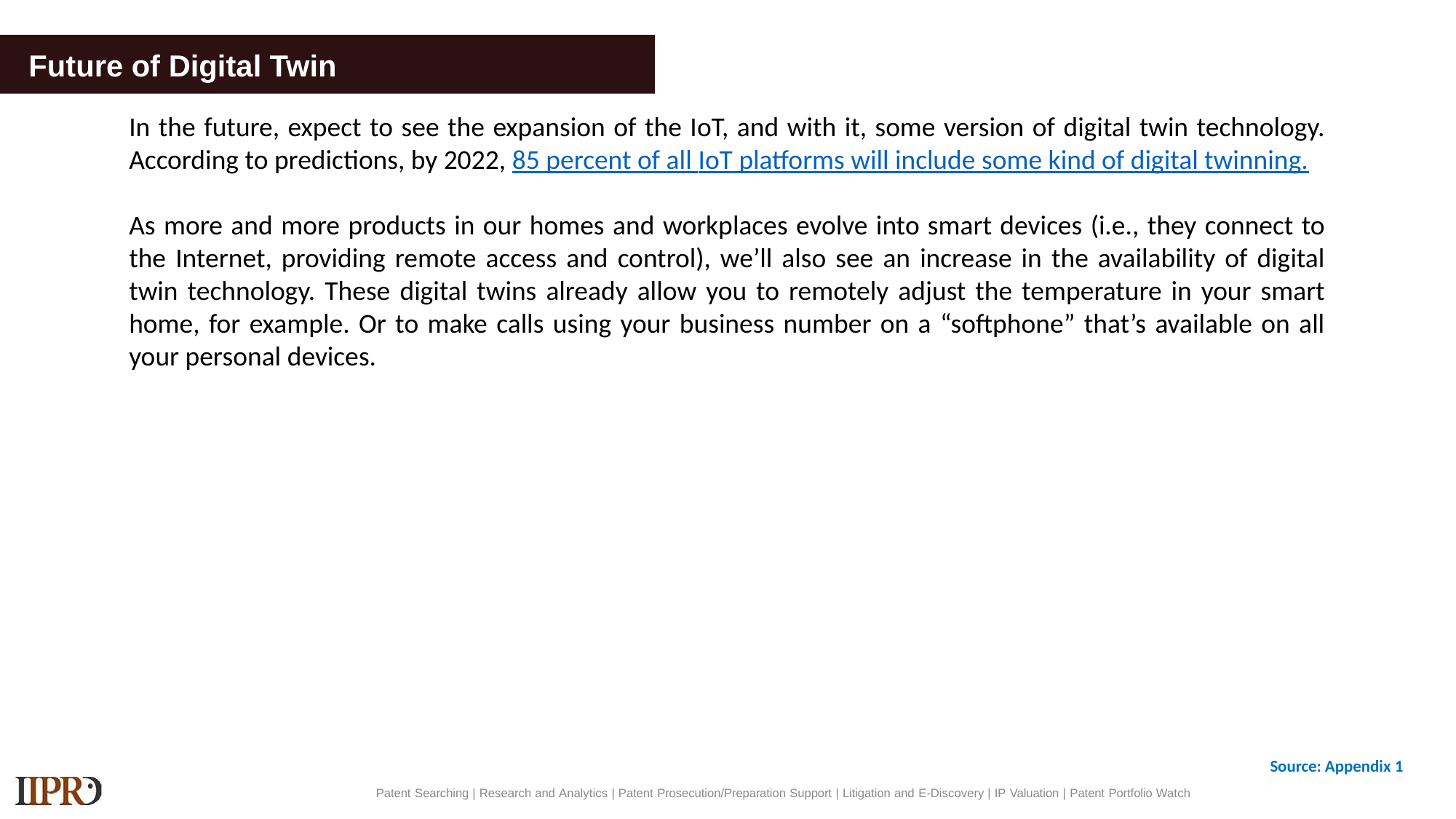

# Future of Digital Twin
In the future, expect to see the expansion of the IoT, and with it, some version of digital twin technology. According to predictions, by 2022, 85 percent of all IoT platforms will include some kind of digital twinning.

As more and more products in our homes and workplaces evolve into smart devices (i.e., they connect to the Internet, providing remote access and control), we’ll also see an increase in the availability of digital twin technology. These digital twins already allow you to remotely adjust the temperature in your smart home, for example. Or to make calls using your business number on a “softphone” that’s available on all your personal devices.

Source: Appendix 1

Patent Searching | Research and Analytics | Patent Prosecution/Preparation Support | Litigation and E-Discovery | IP Valuation | Patent Portfolio Watch